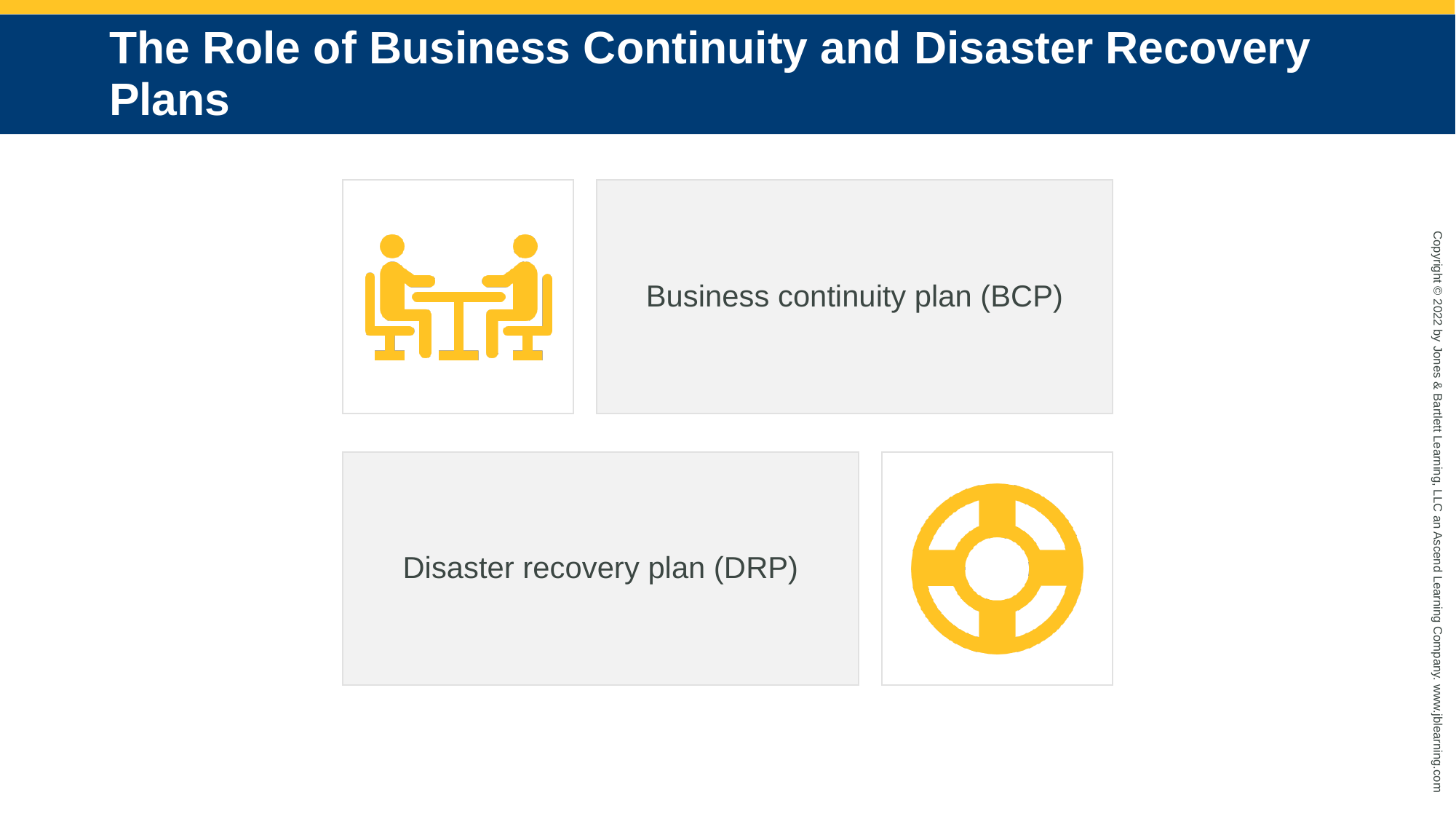

# The Role of Business Continuity and Disaster Recovery Plans
Business continuity plan (BCP)
Disaster recovery plan (DRP)